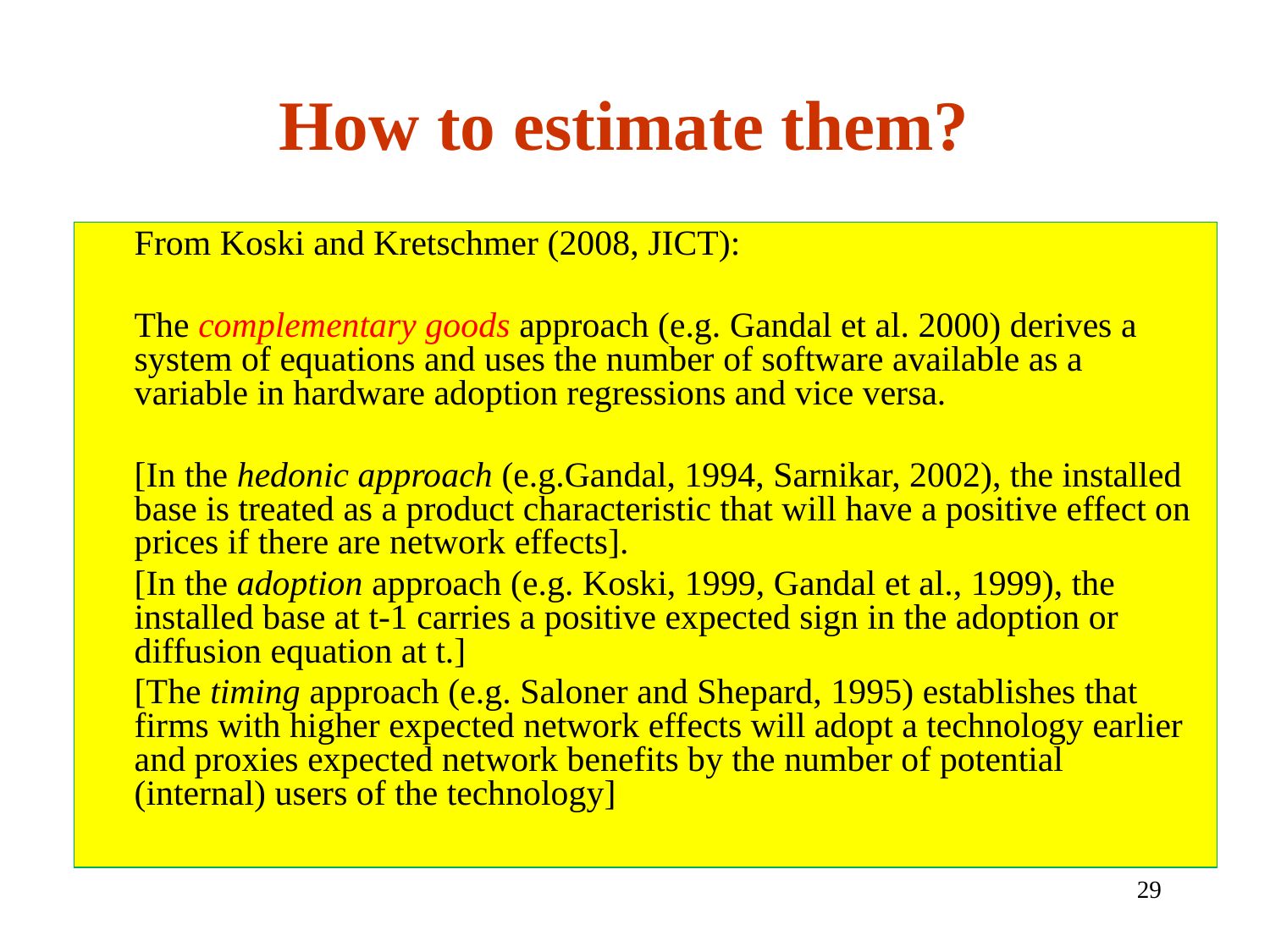

# How to estimate them?
	From Koski and Kretschmer (2008, JICT):

	The complementary goods approach (e.g. Gandal et al. 2000) derives a system of equations and uses the number of software available as a variable in hardware adoption regressions and vice versa.

	[In the hedonic approach (e.g.Gandal, 1994, Sarnikar, 2002), the installed base is treated as a product characteristic that will have a positive effect on prices if there are network effects].
	[In the adoption approach (e.g. Koski, 1999, Gandal et al., 1999), the installed base at t-1 carries a positive expected sign in the adoption or diffusion equation at t.]
	[The timing approach (e.g. Saloner and Shepard, 1995) establishes that firms with higher expected network effects will adopt a technology earlier and proxies expected network benefits by the number of potential (internal) users of the technology]

29